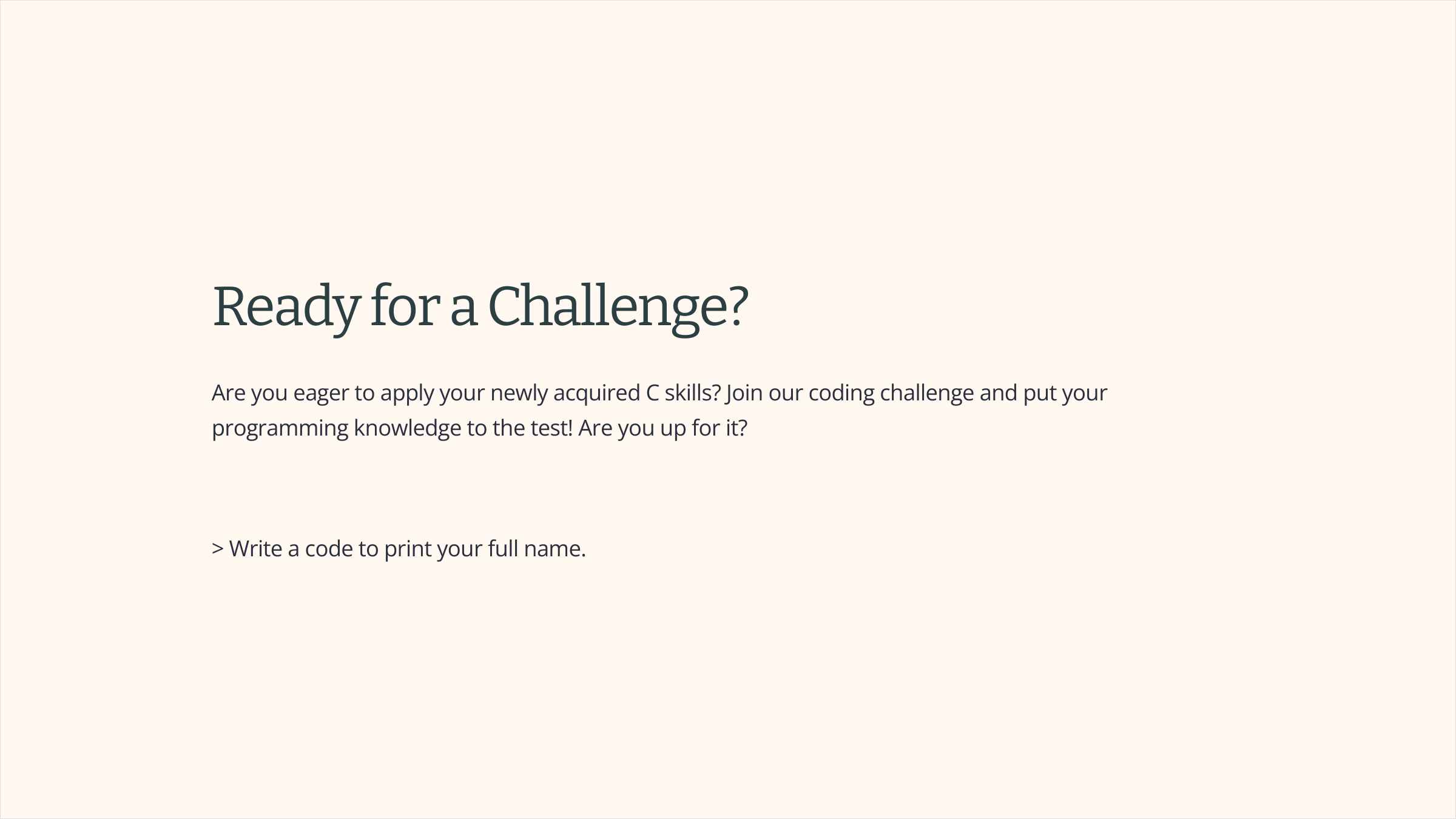

Ready for a Challenge?
Are you eager to apply your newly acquired C skills? Join our coding challenge and put your programming knowledge to the test! Are you up for it?

> Write a code to print your full name.